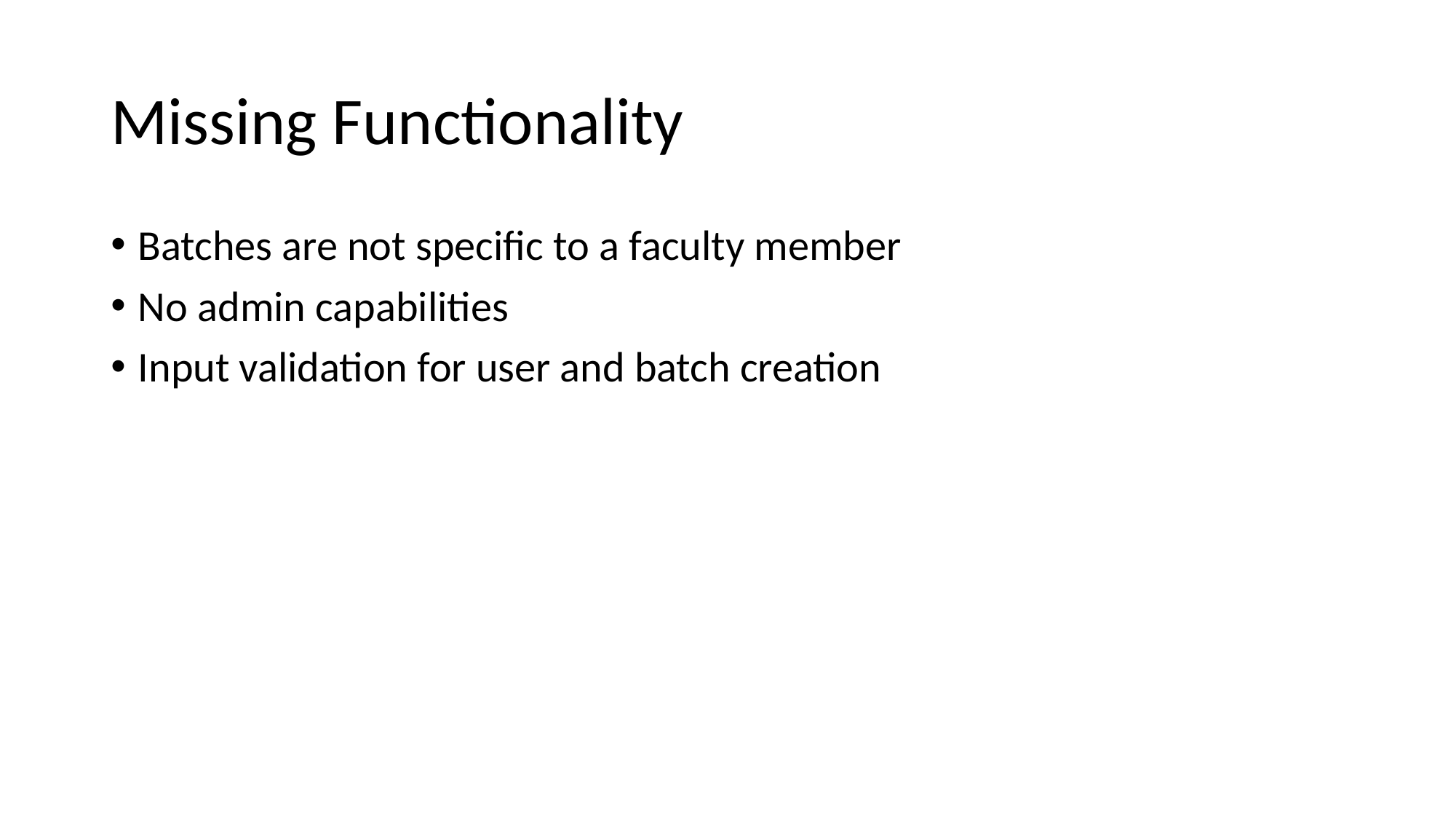

# Missing Functionality
Batches are not specific to a faculty member
No admin capabilities
Input validation for user and batch creation